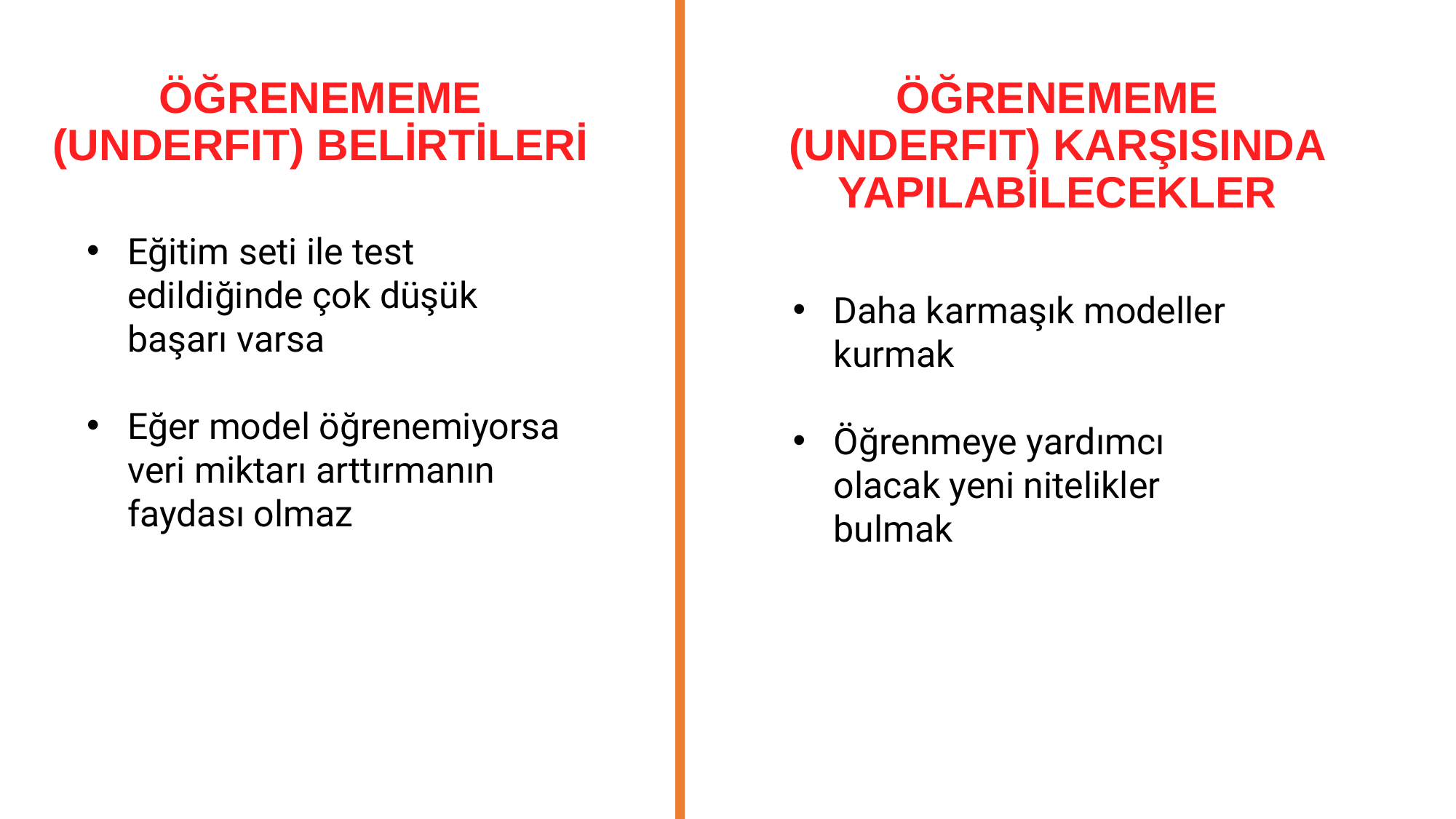

ÖĞRENEMEME (UNDERFIT) BELİRTİLERİ
ÖĞRENEMEME (UNDERFIT) KARŞISINDA YAPILABİLECEKLER
Eğitim seti ile test edildiğinde çok düşük başarı varsa

Eğer model öğrenemiyorsa veri miktarı arttırmanın faydası olmaz

Daha karmaşık modeller kurmak

Öğrenmeye yardımcı olacak yeni nitelikler bulmak